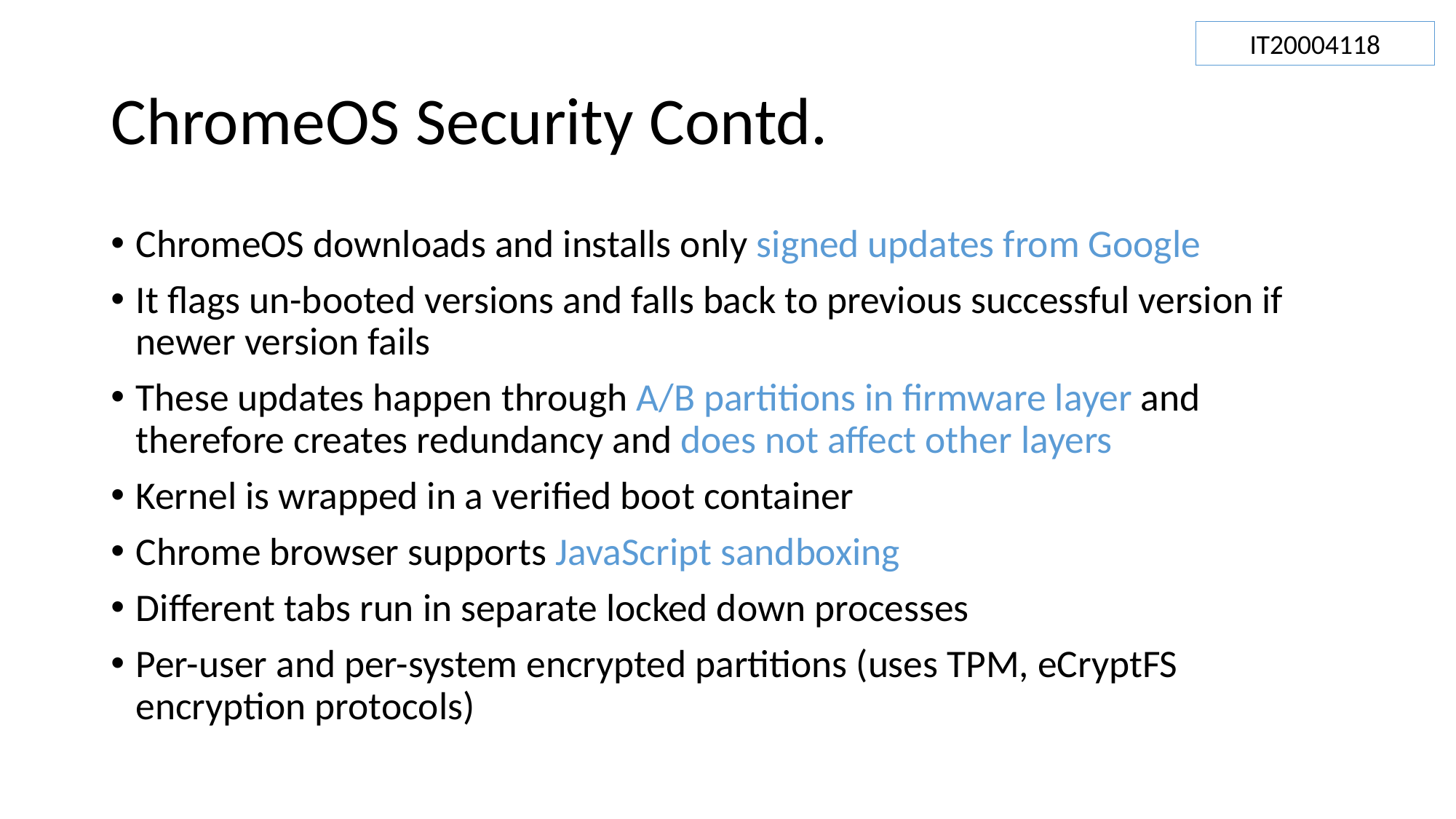

IT20004118
# ChromeOS Security Contd.
ChromeOS downloads and installs only signed updates from Google
It flags un-booted versions and falls back to previous successful version if newer version fails
These updates happen through A/B partitions in firmware layer and therefore creates redundancy and does not affect other layers
Kernel is wrapped in a verified boot container
Chrome browser supports JavaScript sandboxing
Different tabs run in separate locked down processes
Per-user and per-system encrypted partitions (uses TPM, eCryptFS encryption protocols)